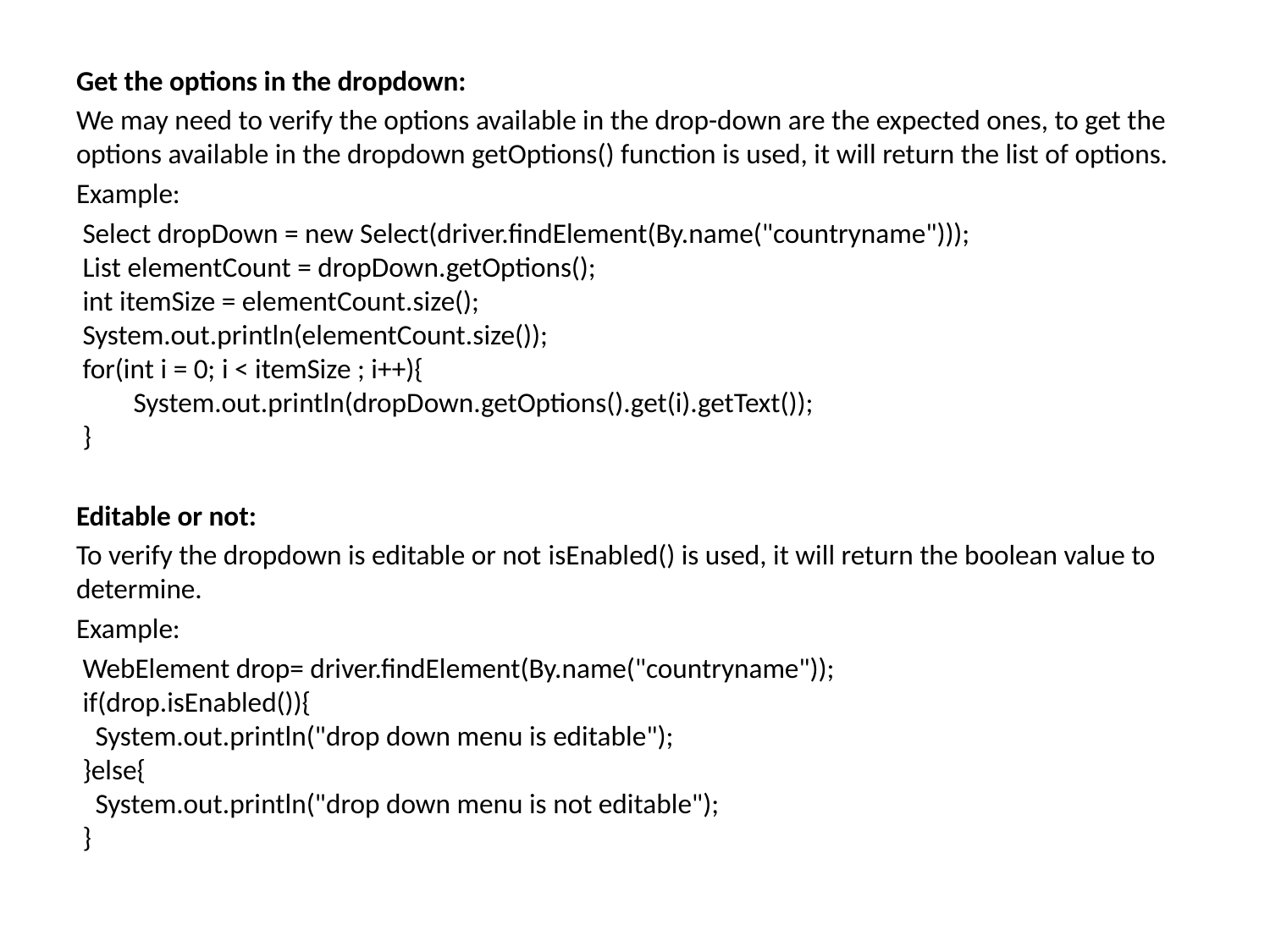

Get the options in the dropdown:
We may need to verify the options available in the drop-down are the expected ones, to get the options available in the dropdown getOptions() function is used, it will return the list of options.
Example:
 Select dropDown = new Select(driver.findElement(By.name("countryname")));
 List elementCount = dropDown.getOptions();
 int itemSize = elementCount.size();
 System.out.println(elementCount.size());
 for(int i = 0; i < itemSize ; i++){
         System.out.println(dropDown.getOptions().get(i).getText());
 }

Editable or not:
To verify the dropdown is editable or not isEnabled() is used, it will return the boolean value to determine.
Example:
 WebElement drop= driver.findElement(By.name("countryname"));
 if(drop.isEnabled()){   
   System.out.println("drop down menu is editable");
 }else{   
   System.out.println("drop down menu is not editable");
 }